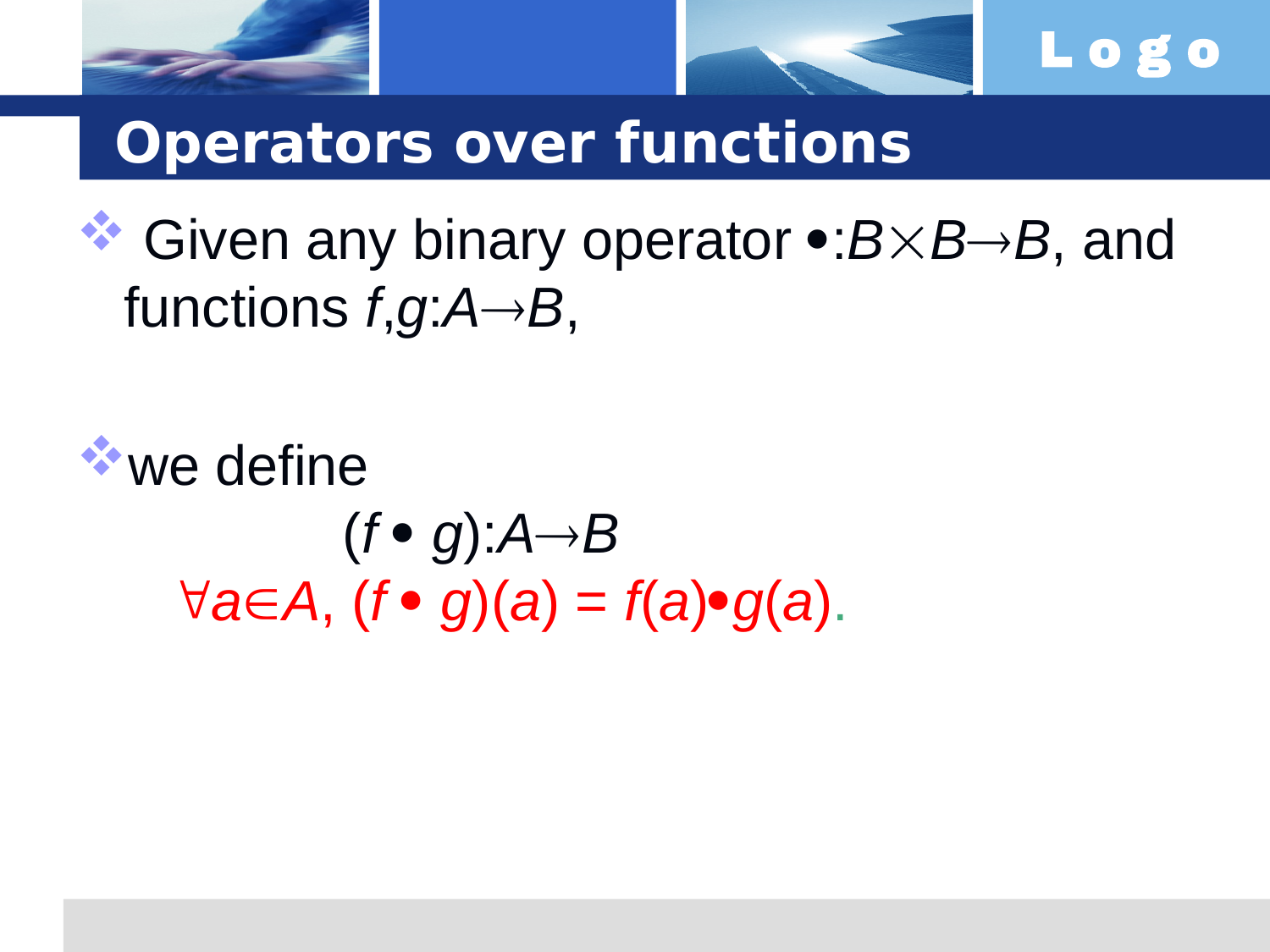

# Operators over functions
 Given any binary operator •:B×B→B, and functions f,g:A→B,

we define
              (f • g):A→B
   ∀a∈A, (f • g)(a) = f(a)•g(a).
52